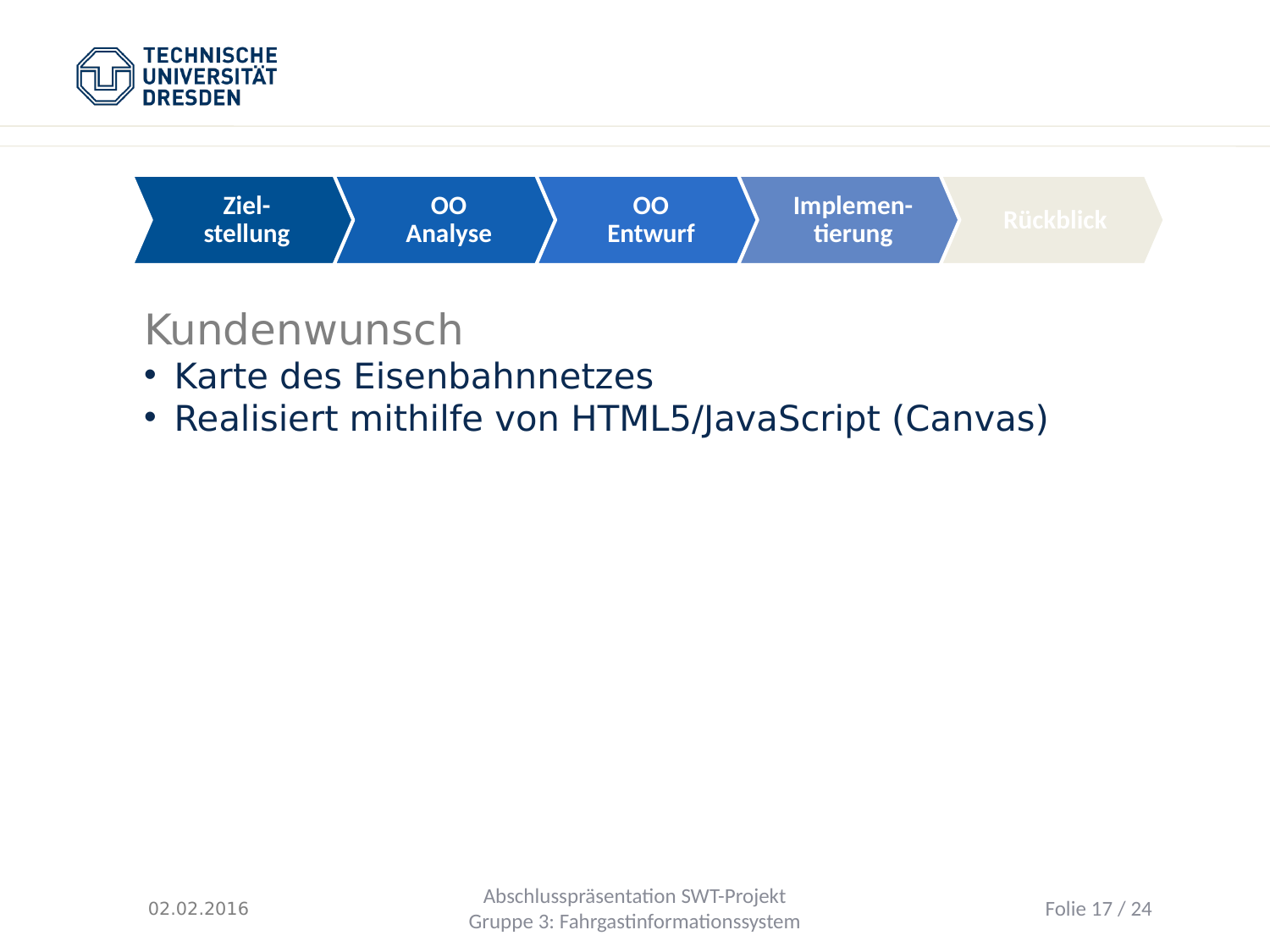

Ziel-stellung

OO Analyse

OO Entwurf

Implemen-tierung

Rückblick
Kundenwunsch
Karte des Eisenbahnnetzes
Realisiert mithilfe von HTML5/JavaScript (Canvas)

02.02.2016
Abschlusspräsentation SWT-Projekt
Gruppe 3: Fahrgastinformationssystem
Folie 17 / 24